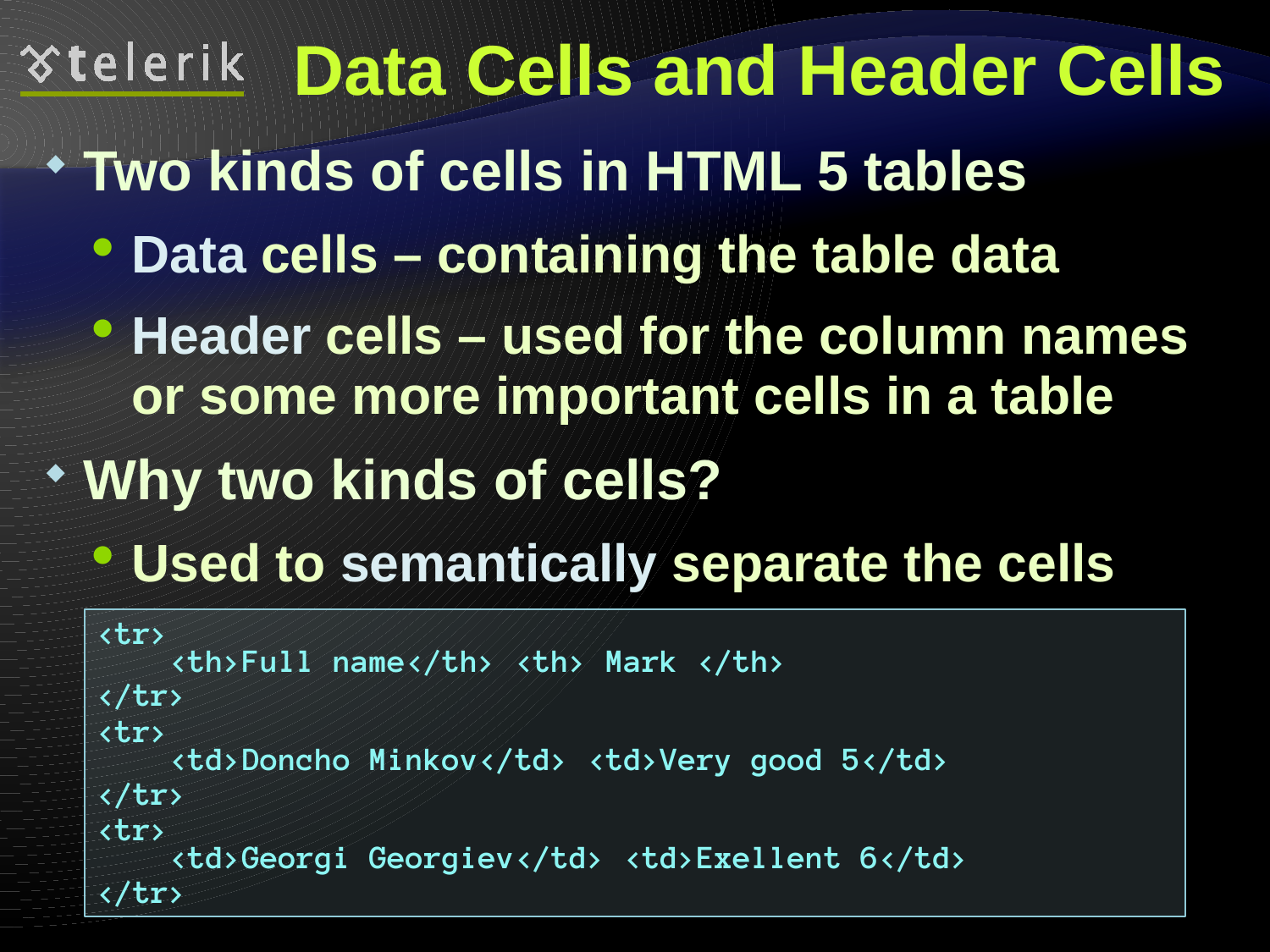

# Data Cells and Header Cells
Two kinds of cells in HTML 5 tables
Data cells – containing the table data
Header cells – used for the column names or some more important cells in a table
Why two kinds of cells?
Used to semantically separate the cells
<tr>
    <th>Full name</th> <th> Mark </th>
</tr>
<tr>
    <td>Doncho Minkov</td> <td>Very good 5</td>
</tr>
<tr>
    <td>Georgi Georgiev</td> <td>Exellent 6</td>
</tr>